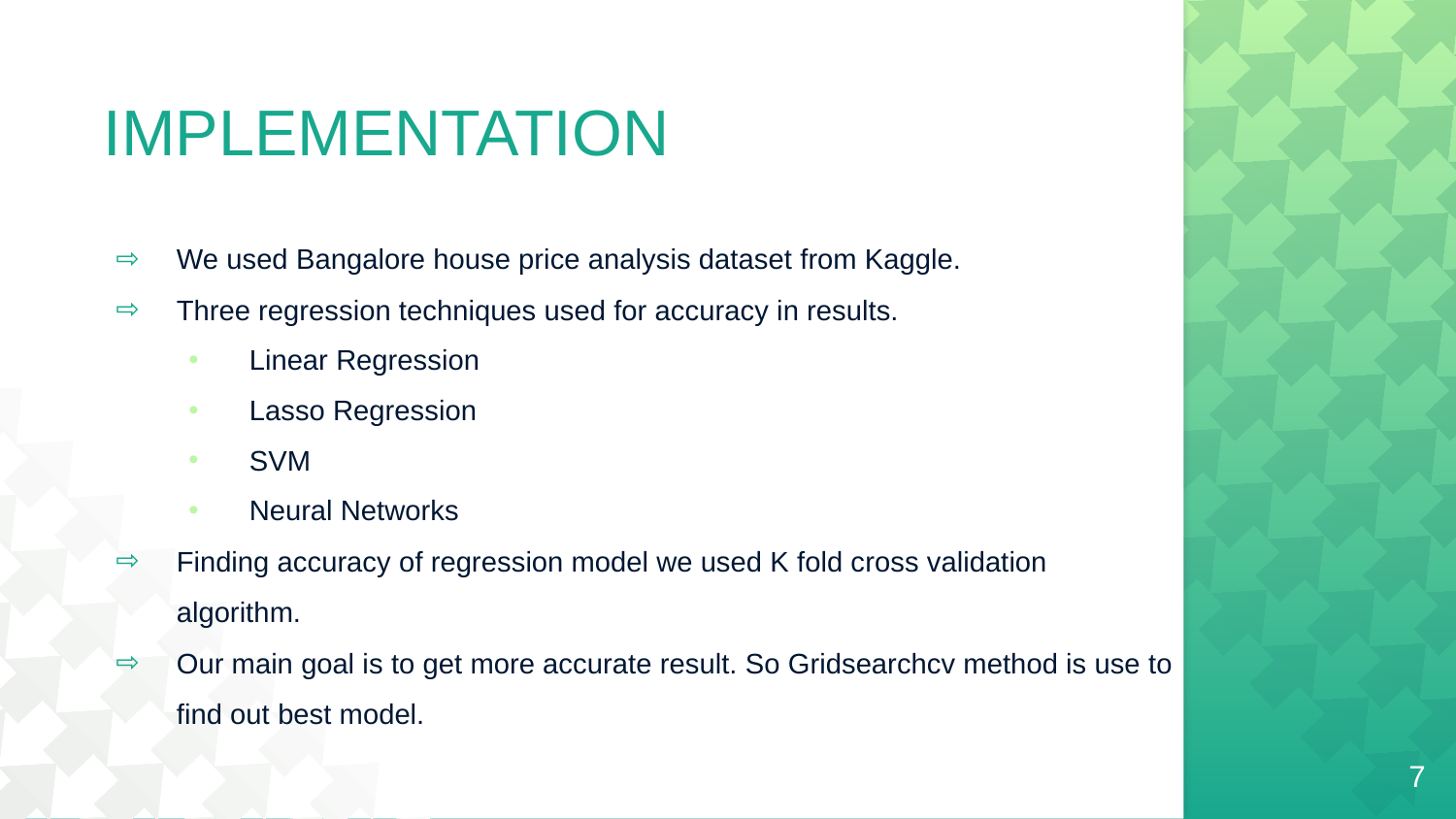

# IMPLEMENTATION
We used Bangalore house price analysis dataset from Kaggle.
Three regression techniques used for accuracy in results.
Linear Regression
Lasso Regression
SVM
Neural Networks
Finding accuracy of regression model we used K fold cross validation algorithm.
Our main goal is to get more accurate result. So Gridsearchcv method is use to find out best model.
7